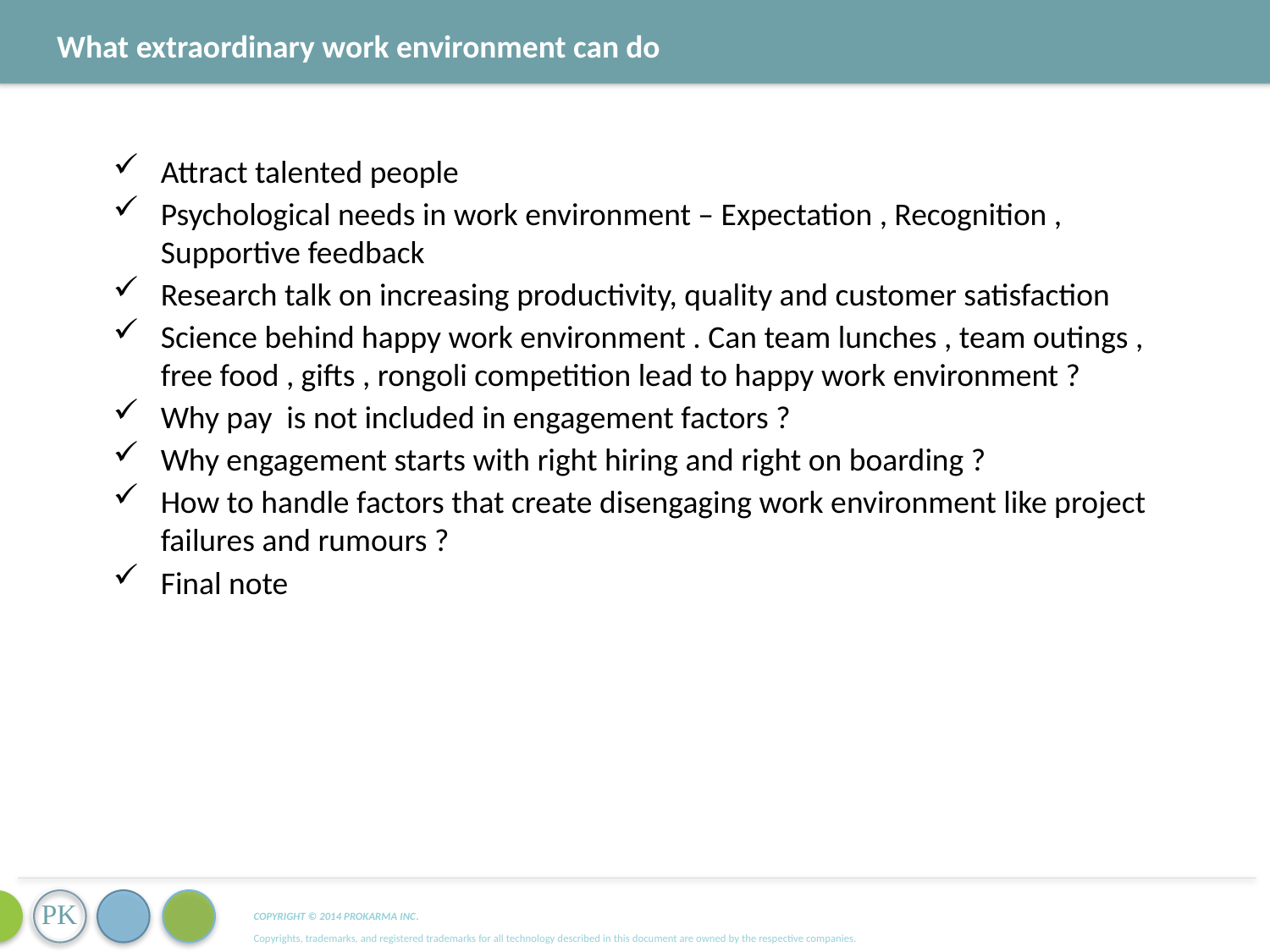

What extraordinary work environment can do
Attract talented people
Psychological needs in work environment – Expectation , Recognition , Supportive feedback
Research talk on increasing productivity, quality and customer satisfaction
Science behind happy work environment . Can team lunches , team outings , free food , gifts , rongoli competition lead to happy work environment ?
Why pay  is not included in engagement factors ?
Why engagement starts with right hiring and right on boarding ?
How to handle factors that create disengaging work environment like project failures and rumours ?
Final note